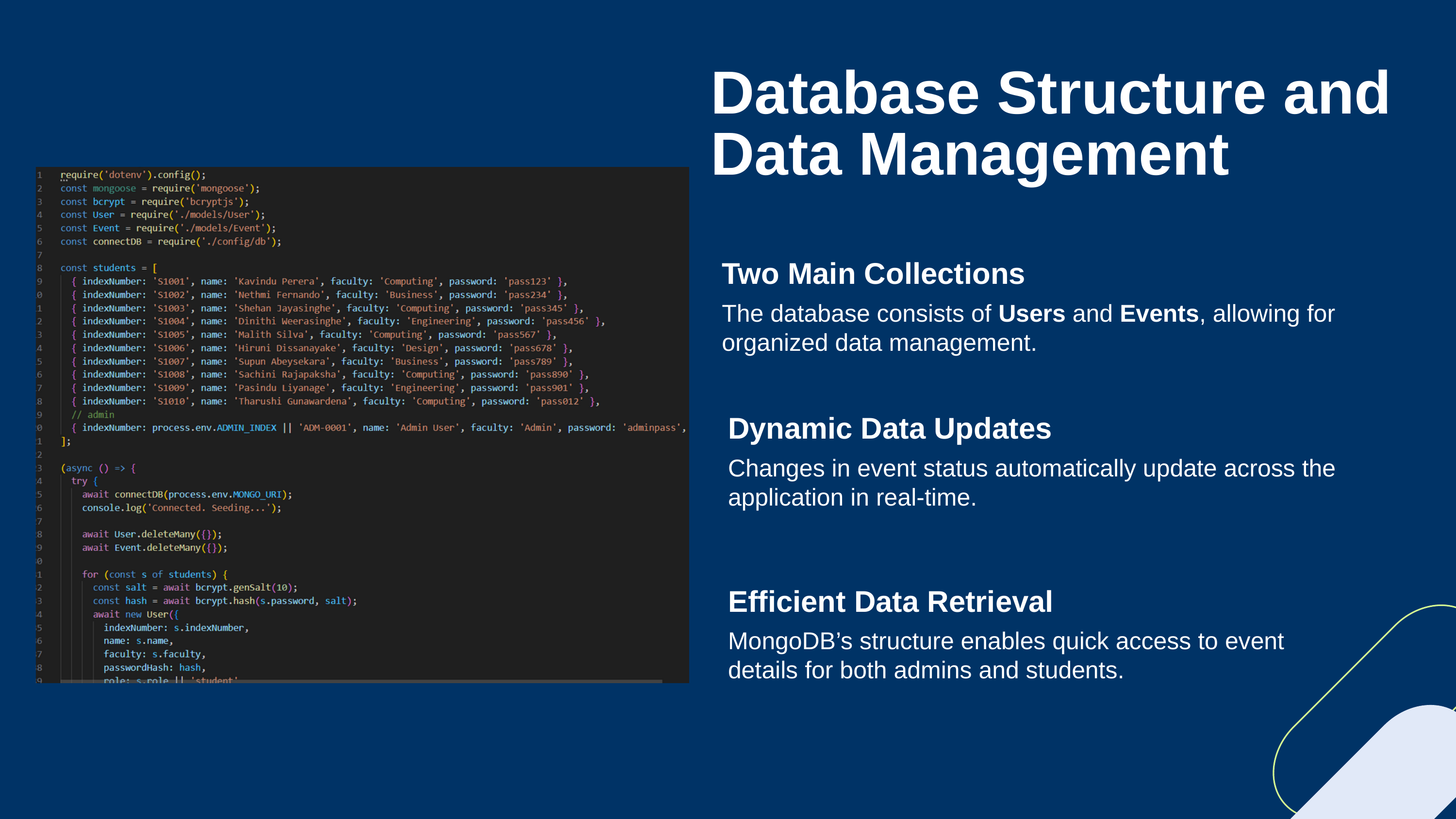

Database Structure and Data Management

Two Main Collections
The database consists of Users and Events, allowing for organized data management.
Dynamic Data Updates
Changes in event status automatically update across the application in real-time.
Efficient Data Retrieval
MongoDB’s structure enables quick access to event details for both admins and students.